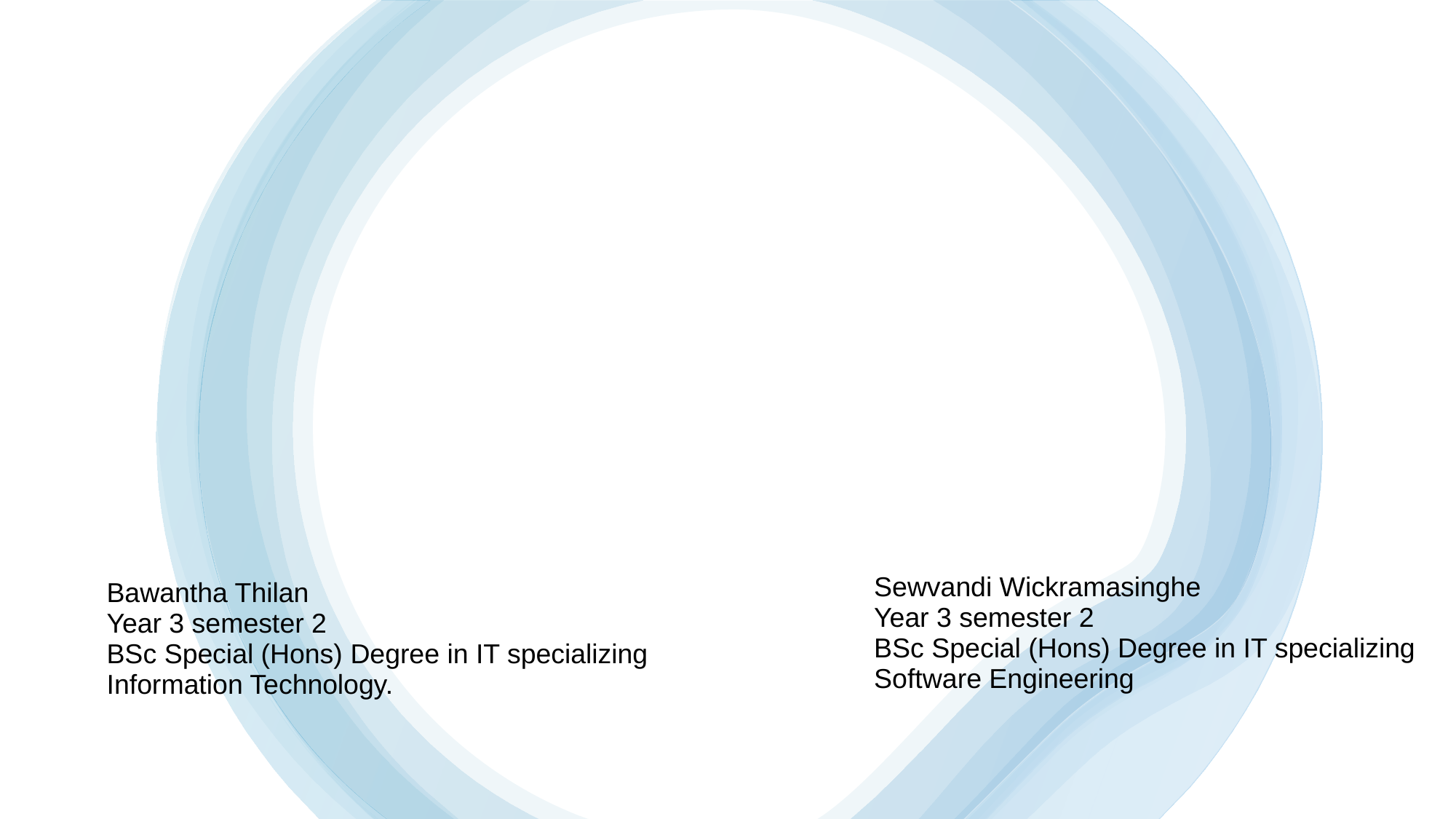

Sewvandi Wickramasinghe
Year 3 semester 2
BSc Special (Hons) Degree in IT specializing Software Engineering

Bawantha Thilan
Year 3 semester 2
BSc Special (Hons) Degree in IT specializing Information Technology.